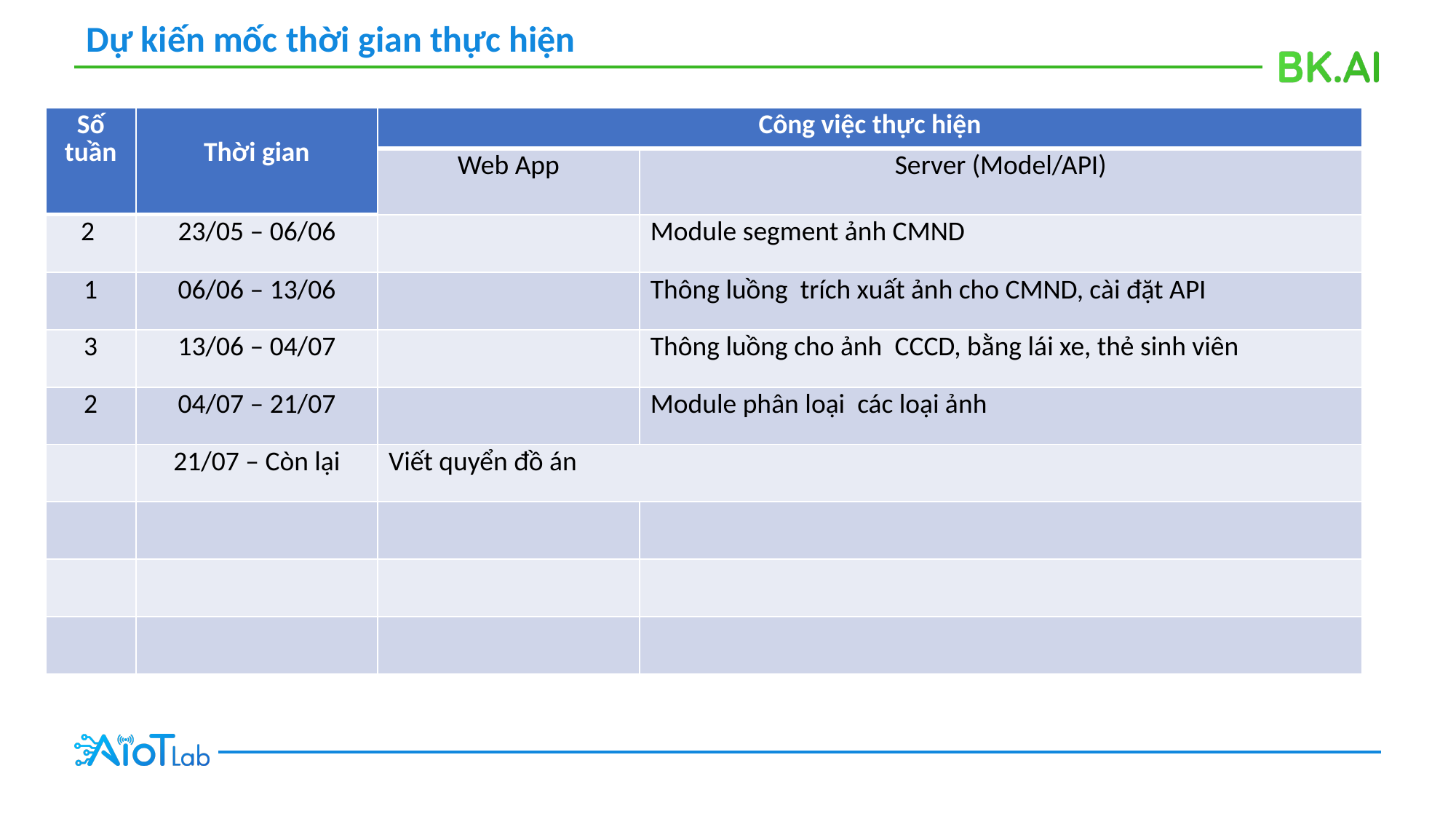

Dự kiến mốc thời gian thực hiện
| Số tuần | Thời gian | Công việc thực hiện |  |
| --- | --- | --- | --- |
|  |  | Web App | Server (Model/API) |
| 2 | 23/05 – 06/06 |  | Module segment ảnh CMND |
| 1 | 06/06 – 13/06 |  | Thông luồng trích xuất ảnh cho CMND, cài đặt API |
| 3 | 13/06 – 04/07 |  | Thông luồng cho ảnh CCCD, bằng lái xe, thẻ sinh viên |
| 2 | 04/07 – 21/07 |  | Module phân loại các loại ảnh |
|  | 21/07 – Còn lại | Viết quyển đồ án |  |
|  |  |  |  |
|  |  |  |  |
|  |  |  |  |